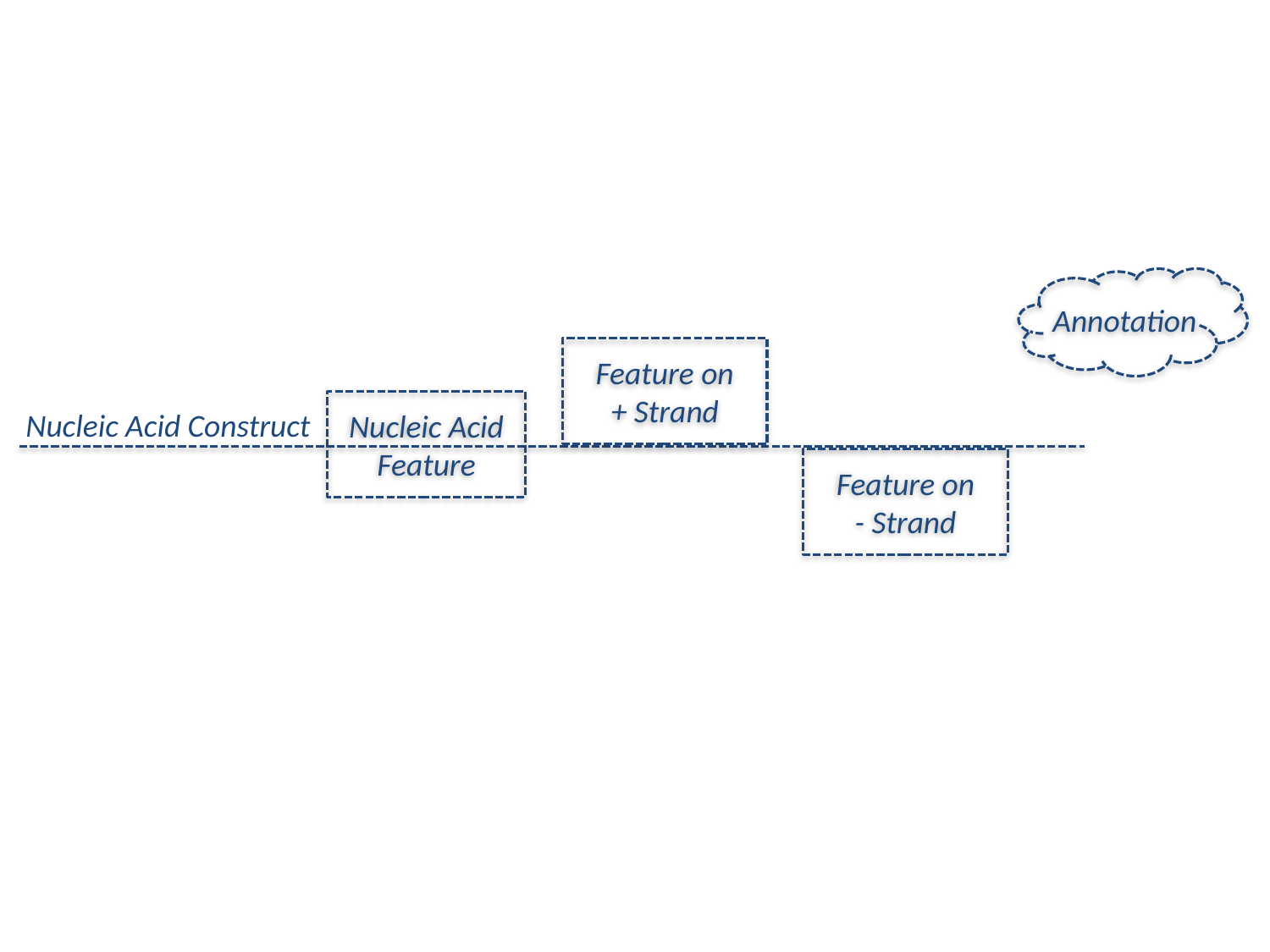

Annotation
Feature on
+ Strand
Nucleic Acid Feature
Nucleic Acid Construct
Feature on
- Strand